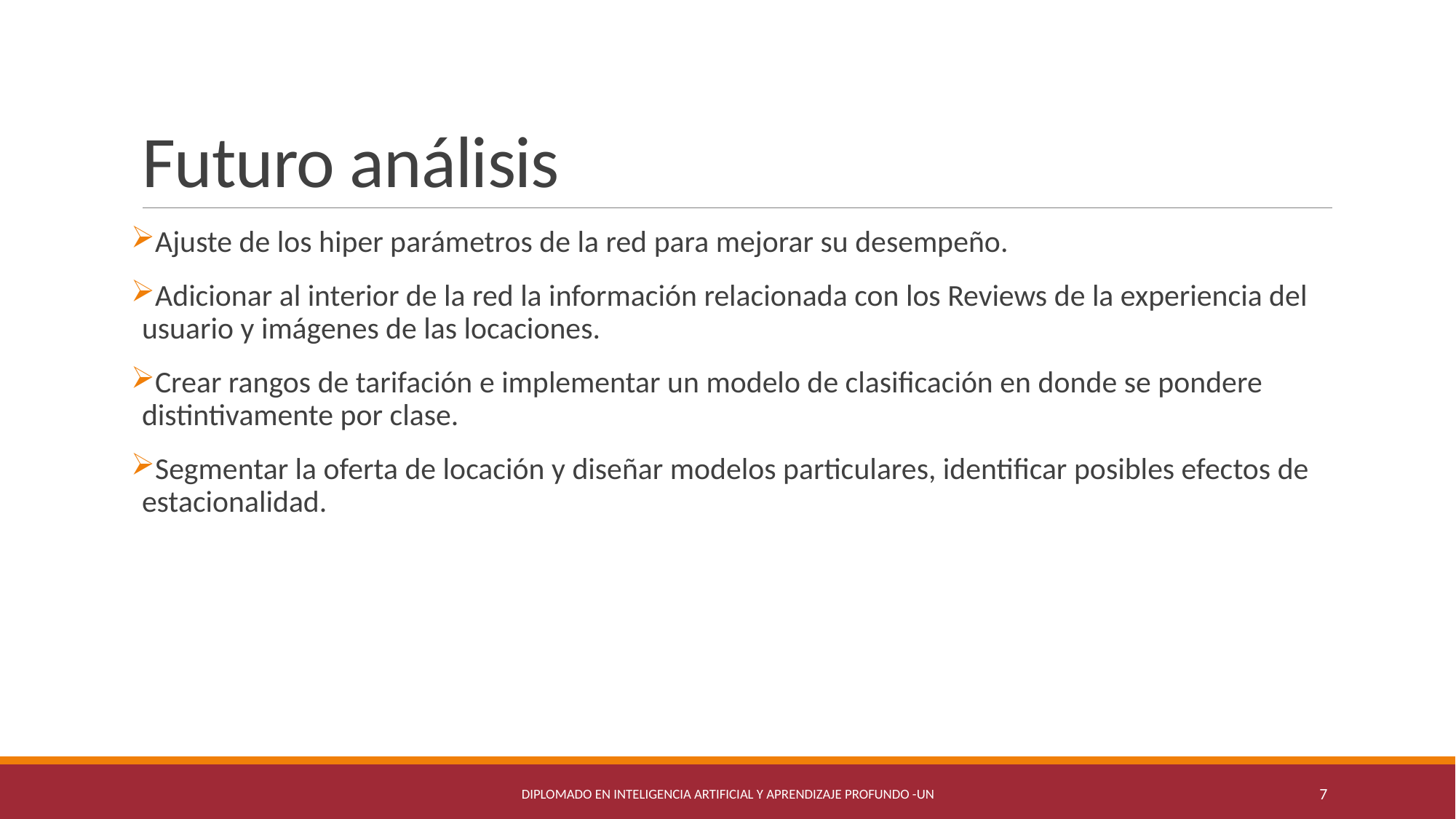

# Futuro análisis
Ajuste de los hiper parámetros de la red para mejorar su desempeño.
Adicionar al interior de la red la información relacionada con los Reviews de la experiencia del usuario y imágenes de las locaciones.
Crear rangos de tarifación e implementar un modelo de clasificación en donde se pondere distintivamente por clase.
Segmentar la oferta de locación y diseñar modelos particulares, identificar posibles efectos de estacionalidad.

Diplomado en Inteligencia Artificial y Aprendizaje Profundo -UN
7